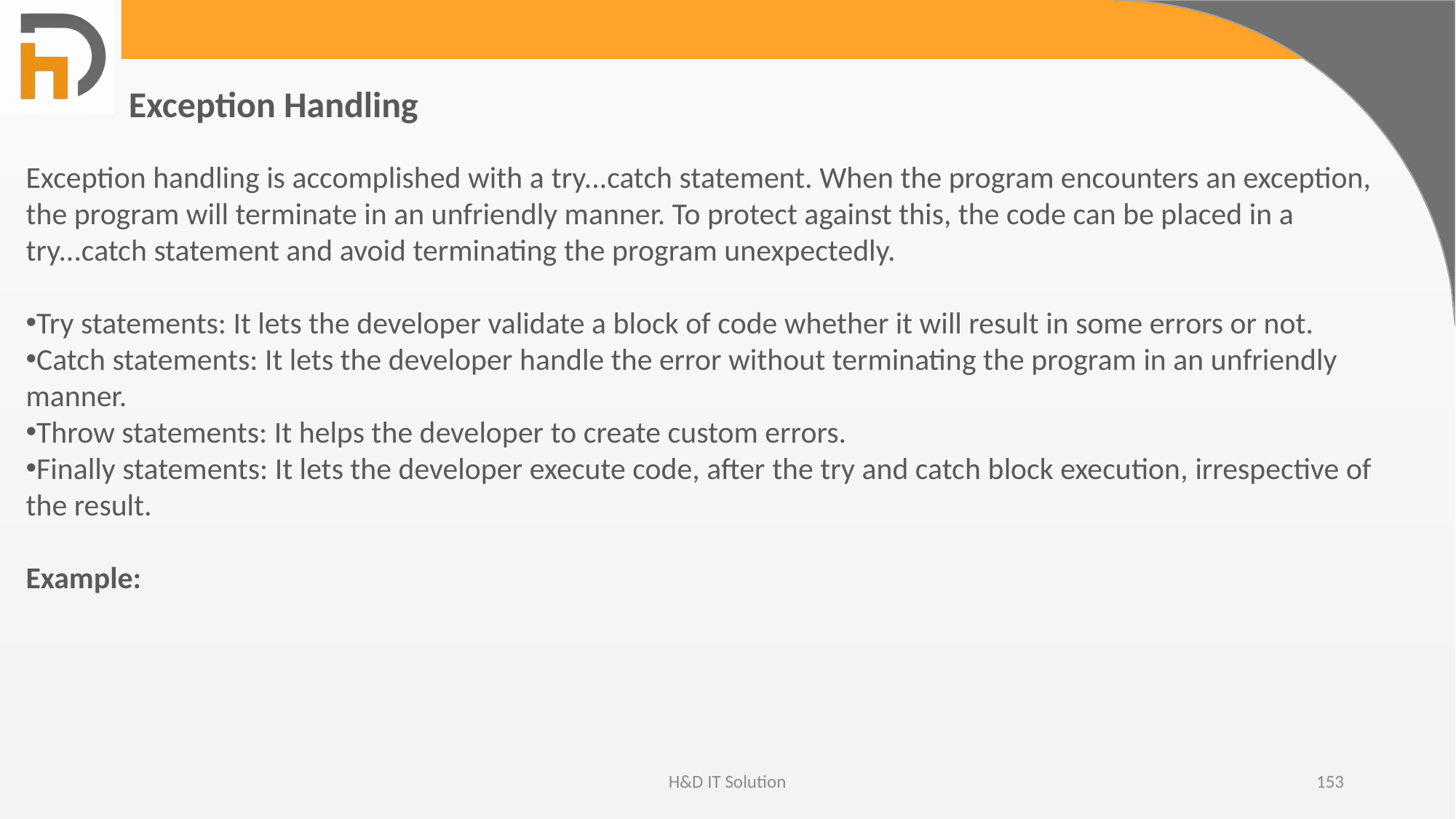

Exception Handling
Exception handling is accomplished with a try...catch statement. When the program encounters an exception, the program will terminate in an unfriendly manner. To protect against this, the code can be placed in a try...catch statement and avoid terminating the program unexpectedly.

Try statements: It lets the developer validate a block of code whether it will result in some errors or not.
Catch statements: It lets the developer handle the error without terminating the program in an unfriendly manner.
Throw statements: It helps the developer to create custom errors.
Finally statements: It lets the developer execute code, after the try and catch block execution, irrespective of the result.

Example:
H&D IT Solution
153